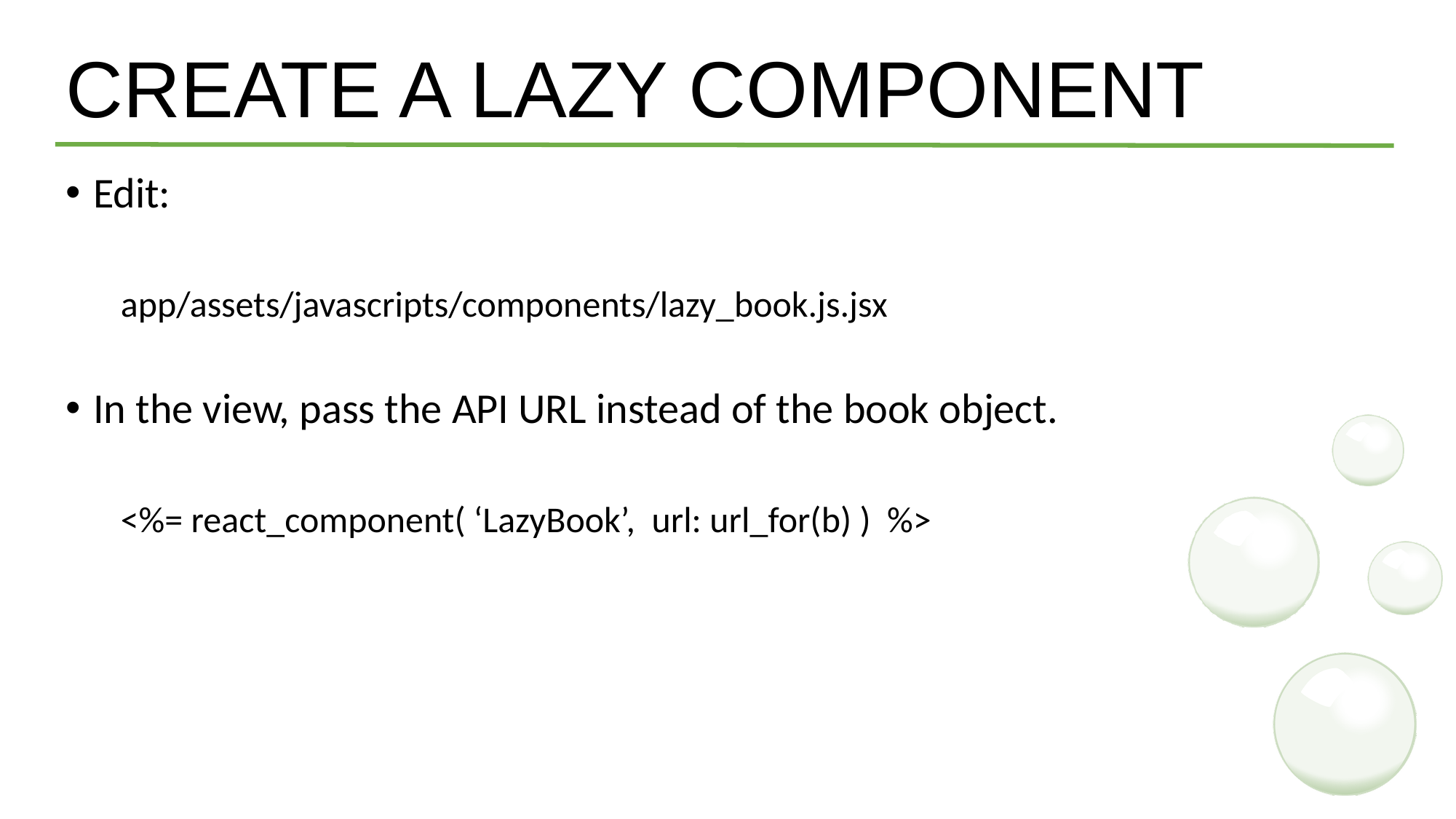

# CREATE A LAZY COMPONENT
Edit:

app/assets/javascripts/components/lazy_book.js.jsx

In the view, pass the API URL instead of the book object.

<%= react_component( ‘LazyBook’,  url: url_for(b) )  %>